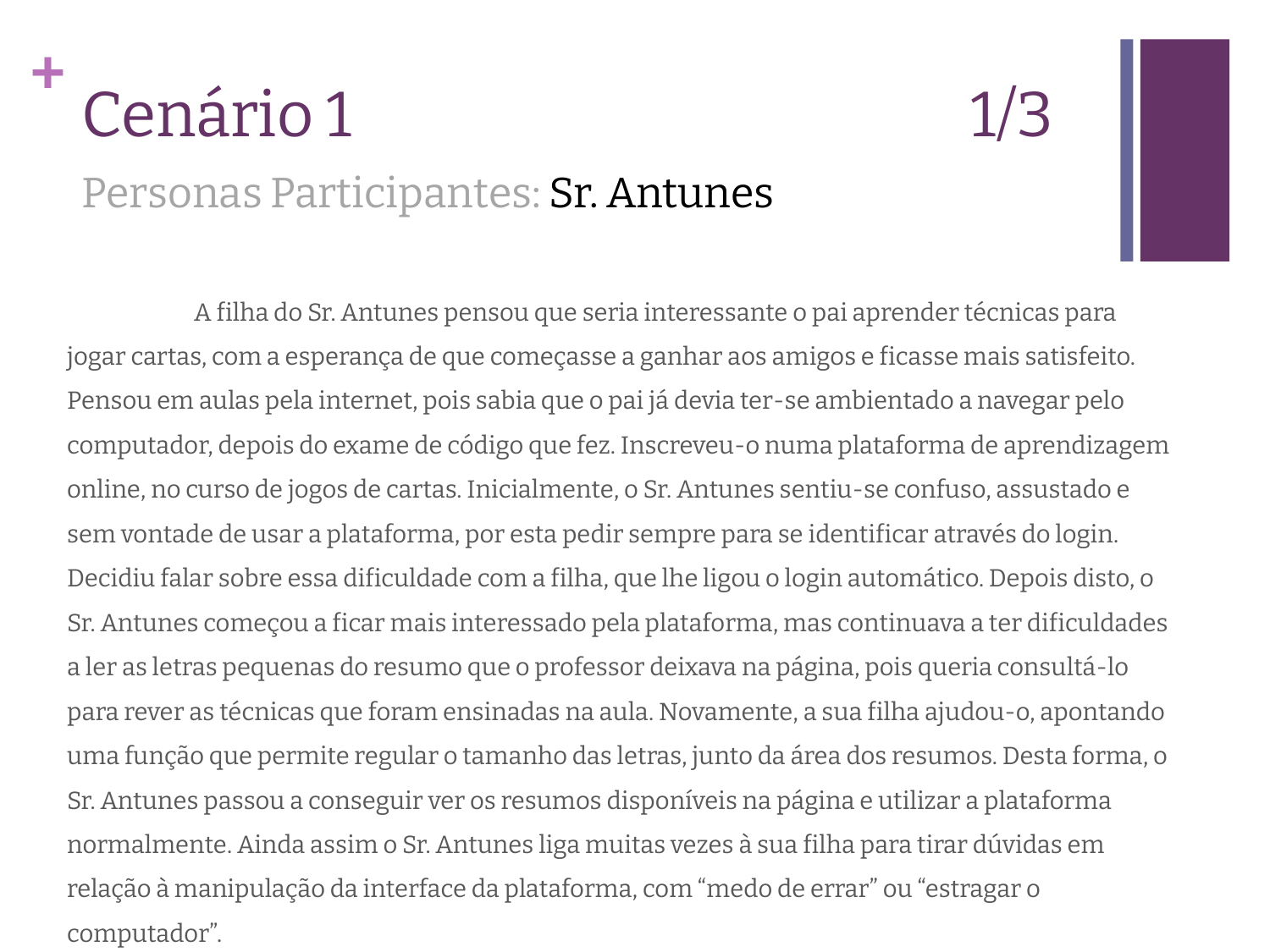

# Cenário 1					1/3
Personas Participantes: Sr. Antunes
	A filha do Sr. Antunes pensou que seria interessante o pai aprender técnicas para jogar cartas, com a esperança de que começasse a ganhar aos amigos e ficasse mais satisfeito.  Pensou em aulas pela internet, pois sabia que o pai já devia ter-se ambientado a navegar pelo computador, depois do exame de código que fez. Inscreveu-o numa plataforma de aprendizagem online, no curso de jogos de cartas. Inicialmente, o Sr. Antunes sentiu-se confuso, assustado e sem vontade de usar a plataforma, por esta pedir sempre para se identificar através do login. Decidiu falar sobre essa dificuldade com a filha, que lhe ligou o login automático. Depois disto, o Sr. Antunes começou a ficar mais interessado pela plataforma, mas continuava a ter dificuldades a ler as letras pequenas do resumo que o professor deixava na página, pois queria consultá-lo para rever as técnicas que foram ensinadas na aula. Novamente, a sua filha ajudou-o, apontando uma função que permite regular o tamanho das letras, junto da área dos resumos. Desta forma, o Sr. Antunes passou a conseguir ver os resumos disponíveis na página e utilizar a plataforma normalmente. Ainda assim o Sr. Antunes liga muitas vezes à sua filha para tirar dúvidas em relação à manipulação da interface da plataforma, com “medo de errar” ou “estragar o computador”.